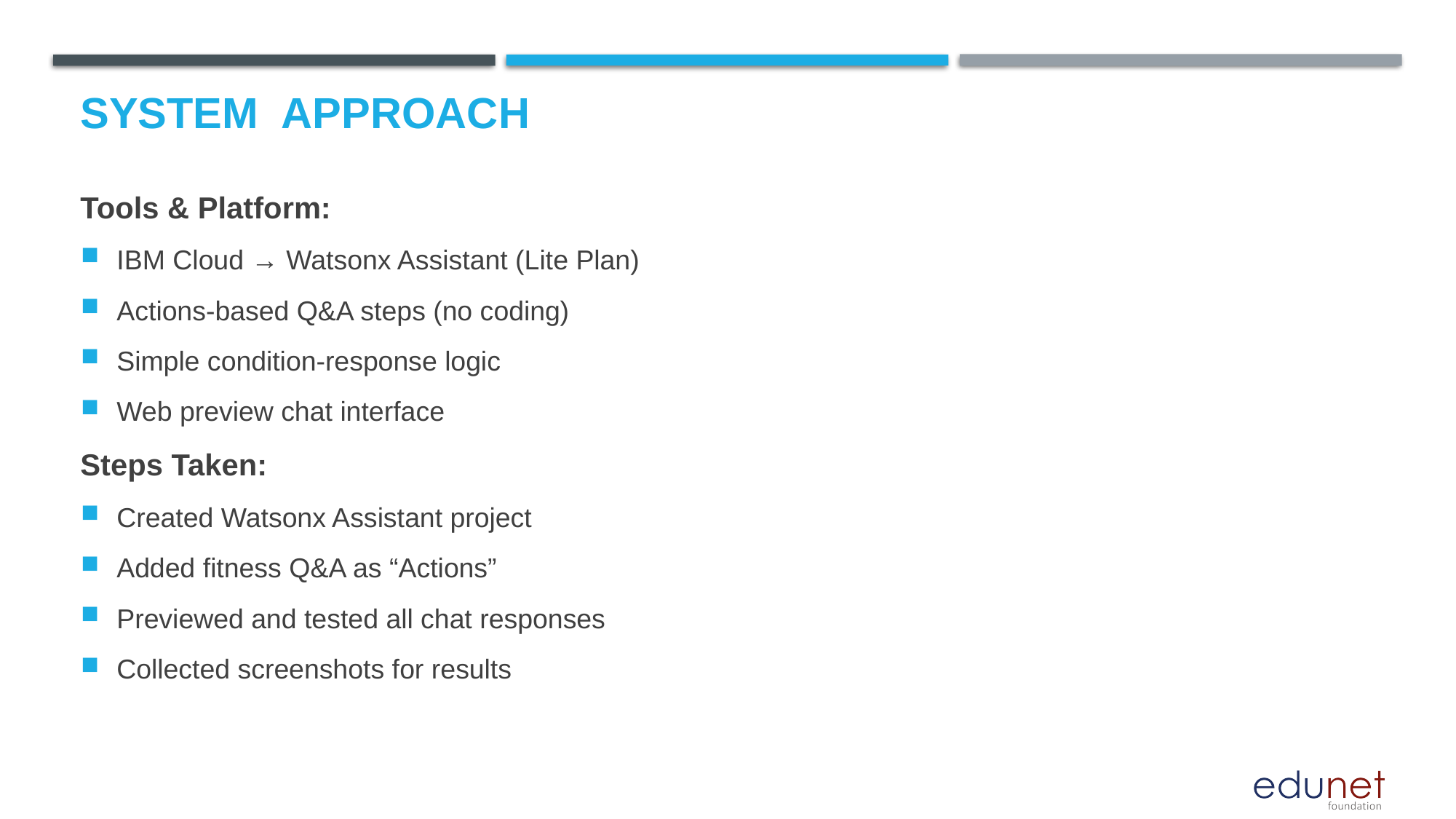

# System  Approach
Tools & Platform:
IBM Cloud → Watsonx Assistant (Lite Plan)
Actions-based Q&A steps (no coding)
Simple condition-response logic
Web preview chat interface
Steps Taken:
Created Watsonx Assistant project
Added fitness Q&A as “Actions”
Previewed and tested all chat responses
Collected screenshots for results